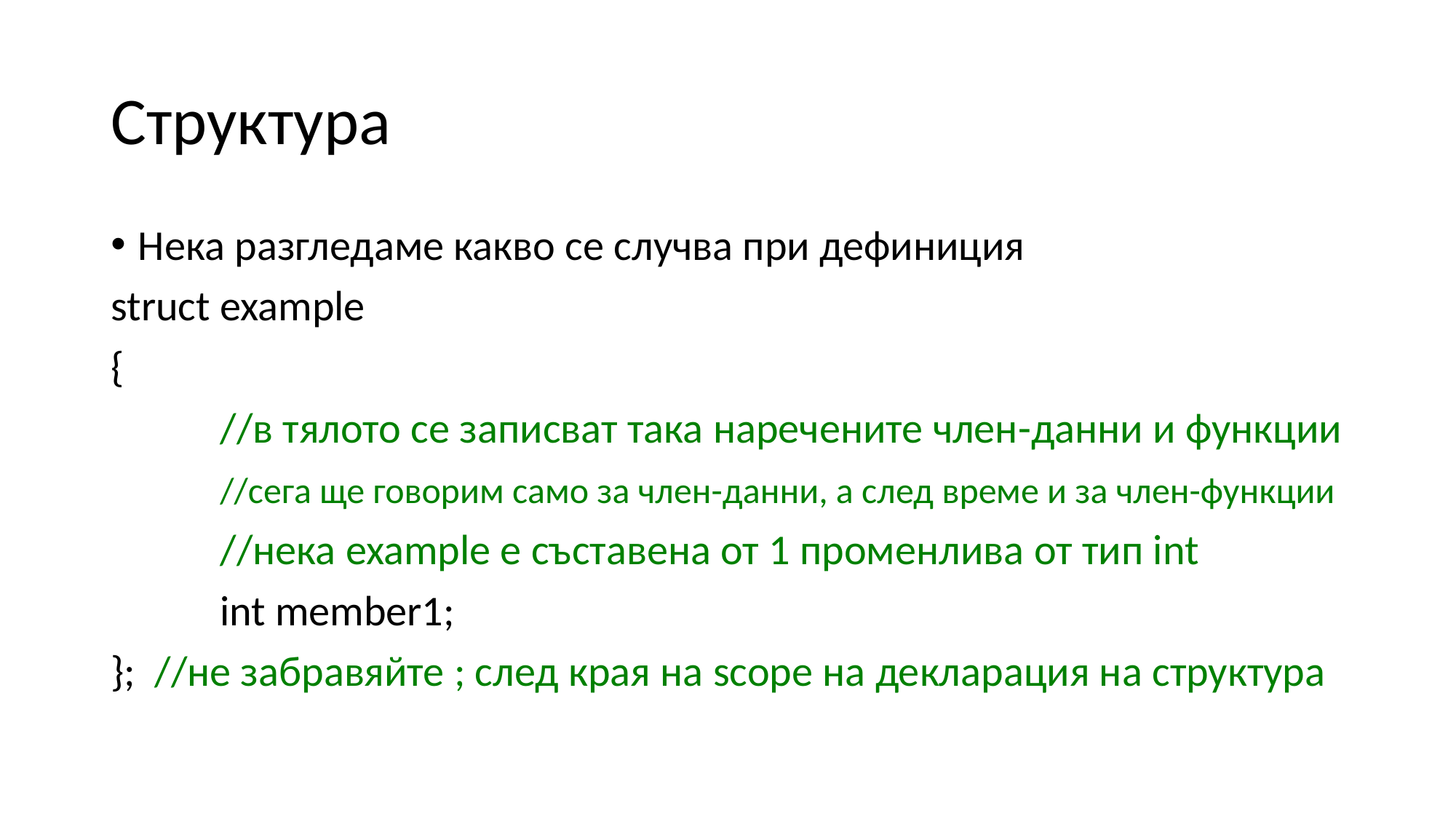

# Структура
Нека разгледаме какво се случва при дефиниция
struct example
{
	//в тялото се записват така наречените член-данни и функции
	//сега ще говорим само за член-данни, а след време и за член-функции
	//нека example е съставена от 1 променлива от тип int
	int member1;
};  //не забравяйте ; след края на scope на декларация на структура